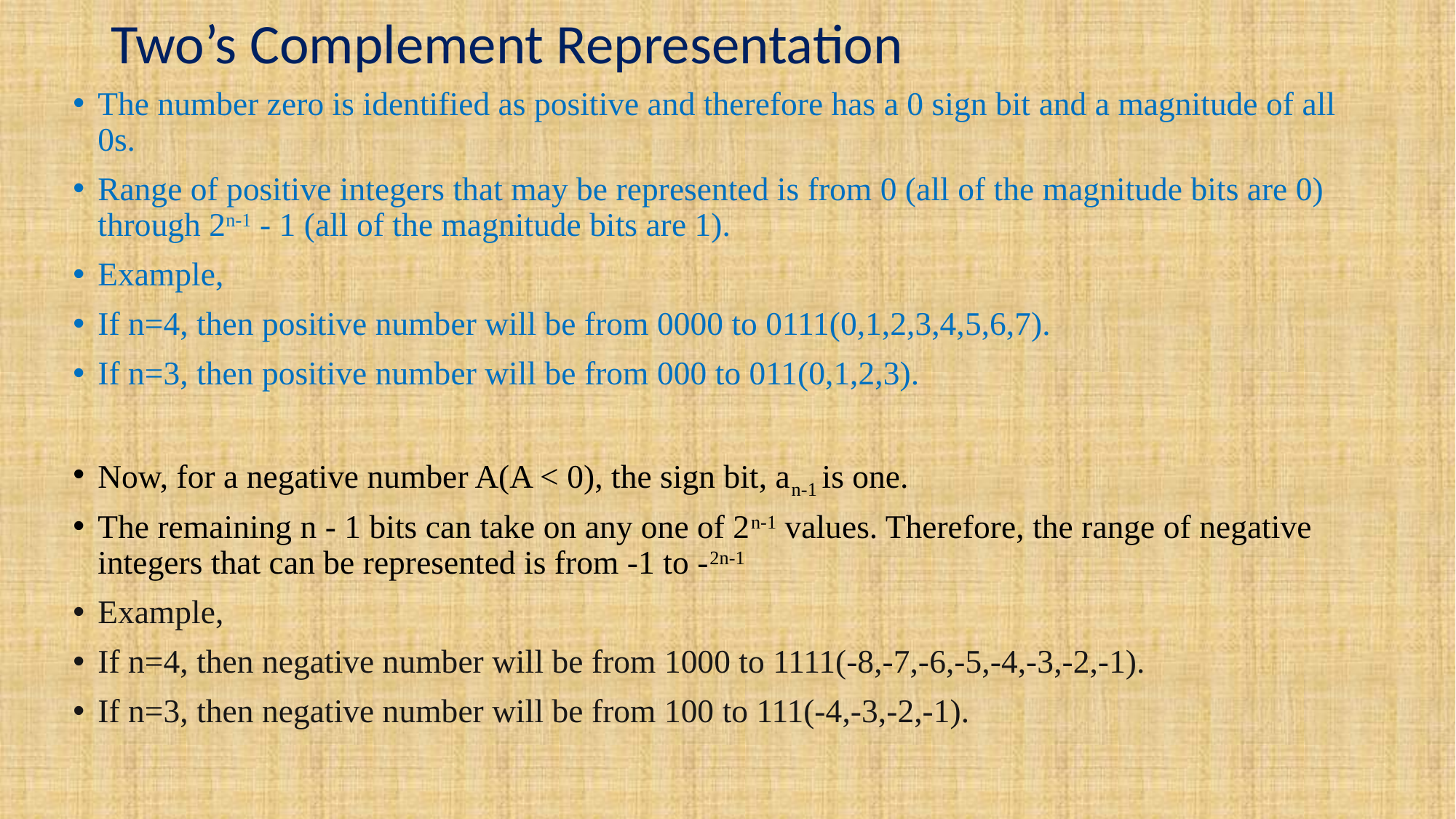

# Two’s Complement Representation
The number zero is identified as positive and therefore has a 0 sign bit and a magnitude of all 0s.
Range of positive integers that may be represented is from 0 (all of the magnitude bits are 0) through 2n-1 - 1 (all of the magnitude bits are 1).
Example,
If n=4, then positive number will be from 0000 to 0111(0,1,2,3,4,5,6,7).
If n=3, then positive number will be from 000 to 011(0,1,2,3).

Now, for a negative number A(A < 0), the sign bit, an-1 is one.
The remaining n - 1 bits can take on any one of 2n-1 values. Therefore, the range of negative integers that can be represented is from -1 to -2n-1
Example,
If n=4, then negative number will be from 1000 to 1111(-8,-7,-6,-5,-4,-3,-2,-1).
If n=3, then negative number will be from 100 to 111(-4,-3,-2,-1).